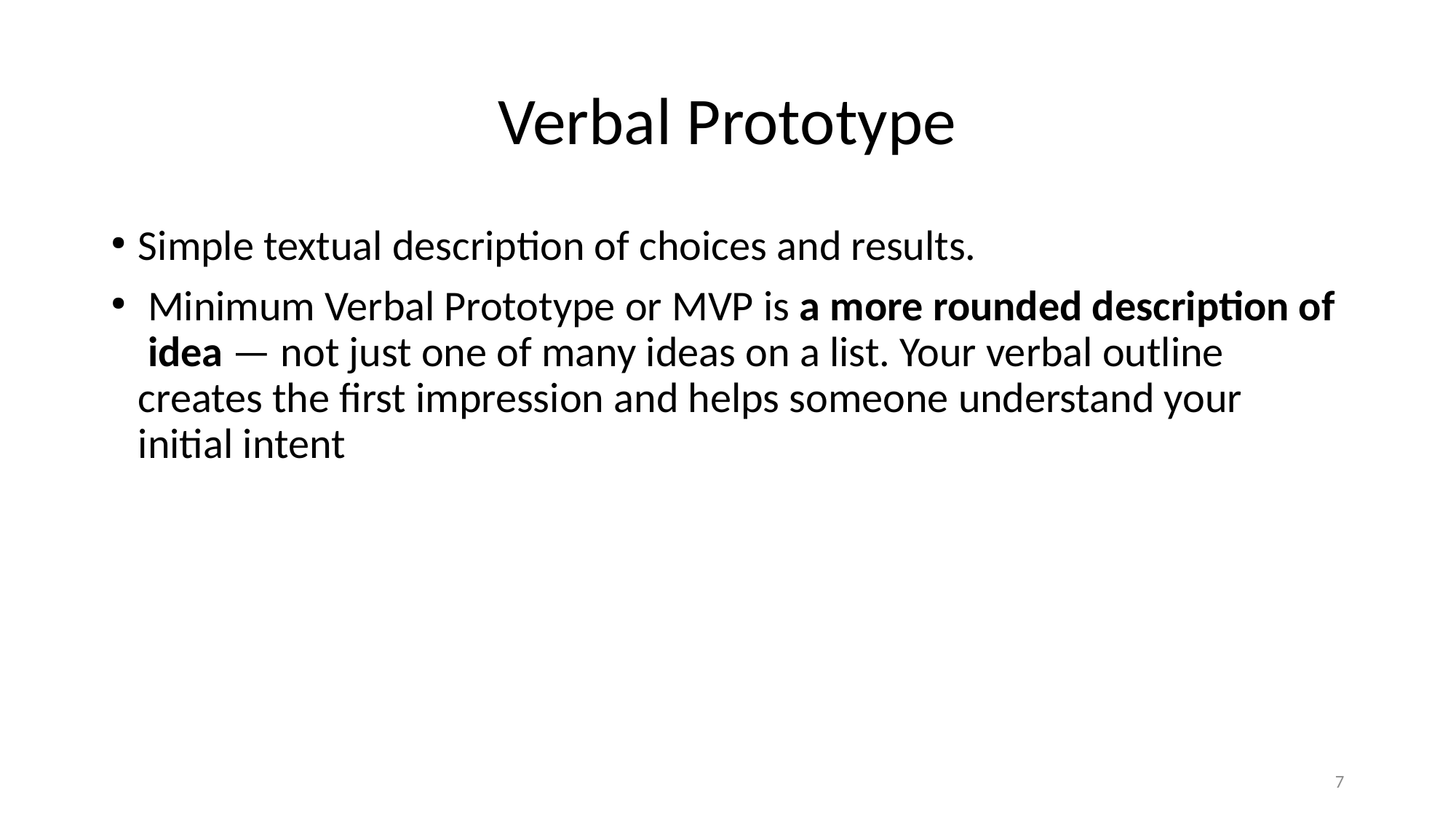

Verbal Prototype
Simple textual description of choices and results.
 Minimum Verbal Prototype or MVP is a more rounded description of  idea — not just one of many ideas on a list. Your verbal outline creates the first impression and helps someone understand your initial intent
7